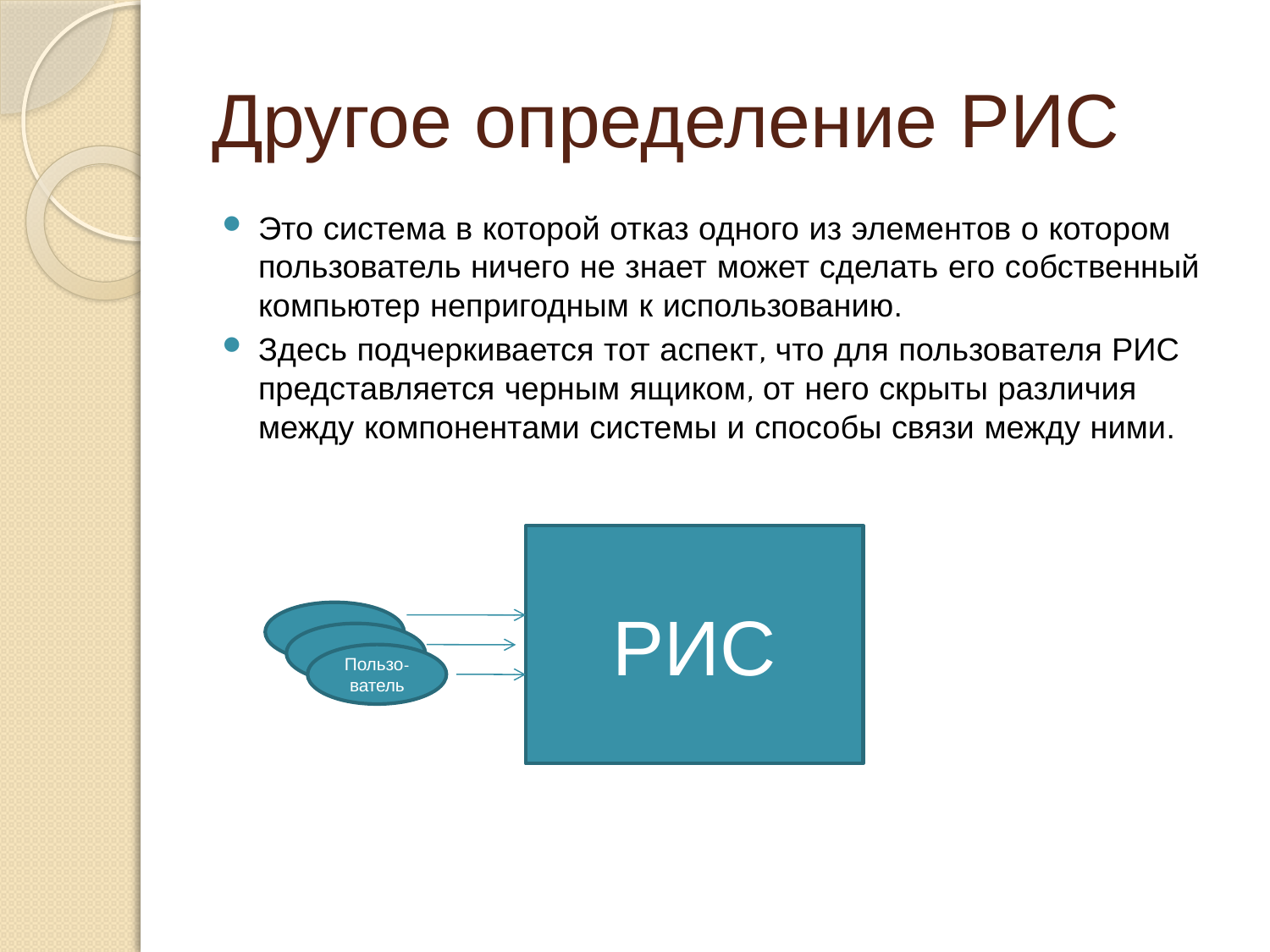

# Другое определение РИС
Это система в которой отказ одного из элементов о котором пользователь ничего не знает может сделать его собственный компьютер непригодным к использованию.
Здесь подчеркивается тот аспект, что для пользователя РИС представляется черным ящиком, от него скрыты различия между компонентами системы и способы связи между ними.

РИС

Пользо-ватель